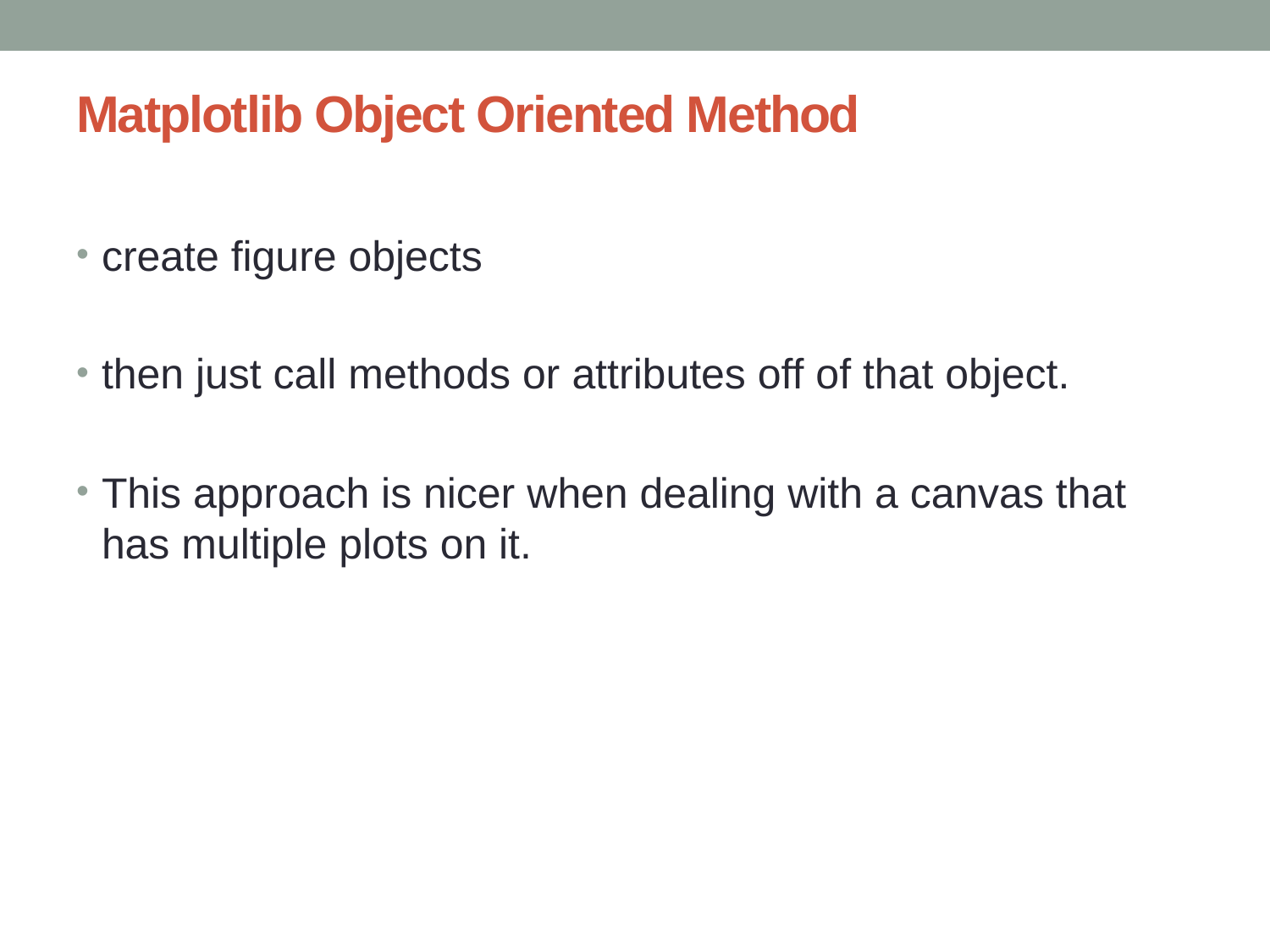

# Matplotlib Object Oriented Method
create figure objects

then just call methods or attributes off of that object.

This approach is nicer when dealing with a canvas that has multiple plots on it.